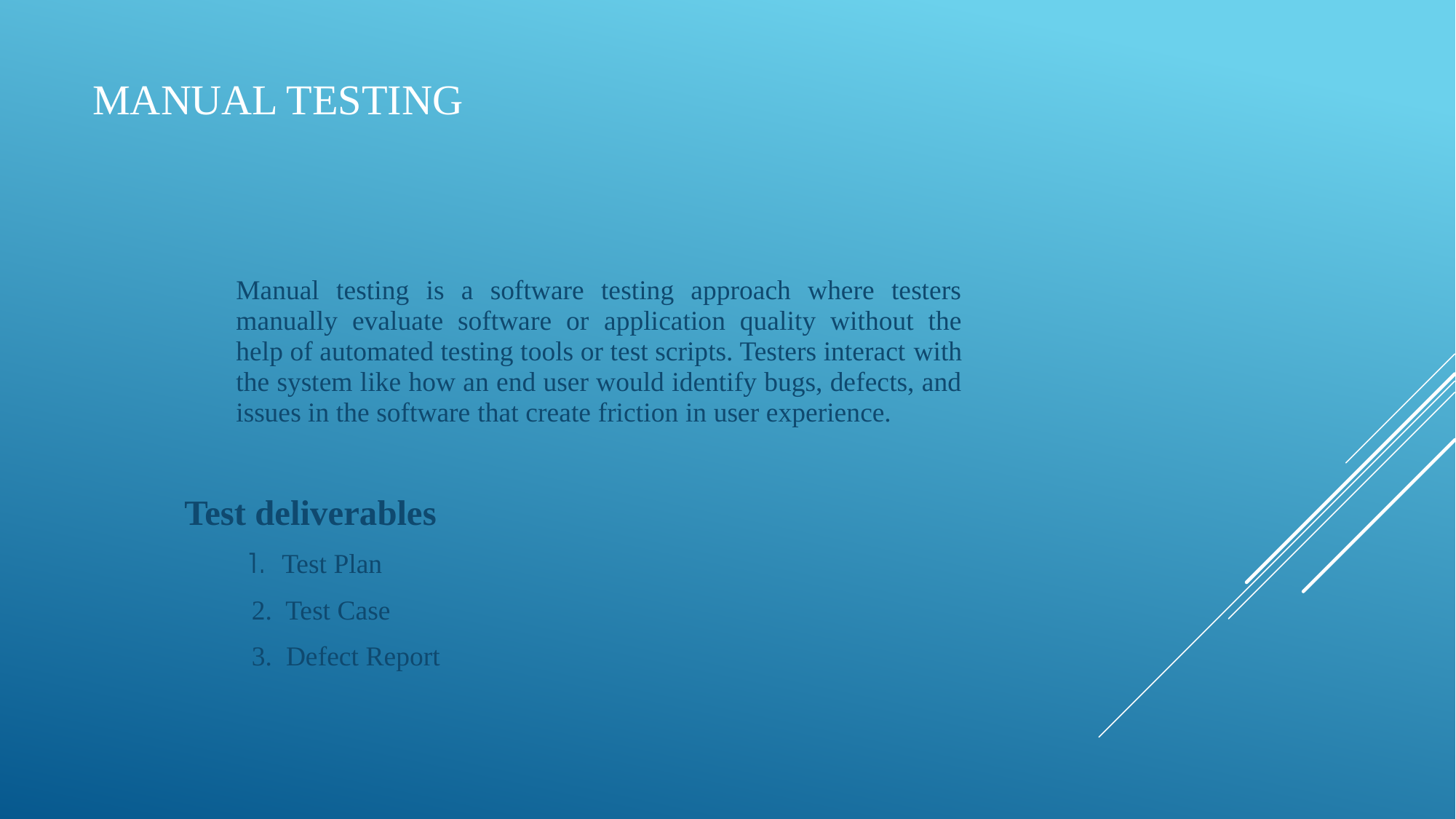

# Manual Testing
Manual testing is a software testing approach where testers manually evaluate software or application quality without the help of automated testing tools or test scripts. Testers interact with the system like how an end user would identify bugs, defects, and issues in the software that create friction in user experience.

            Test deliverables
                    1.  Test Plan
                       2.  Test Case
                       3.  Defect Report